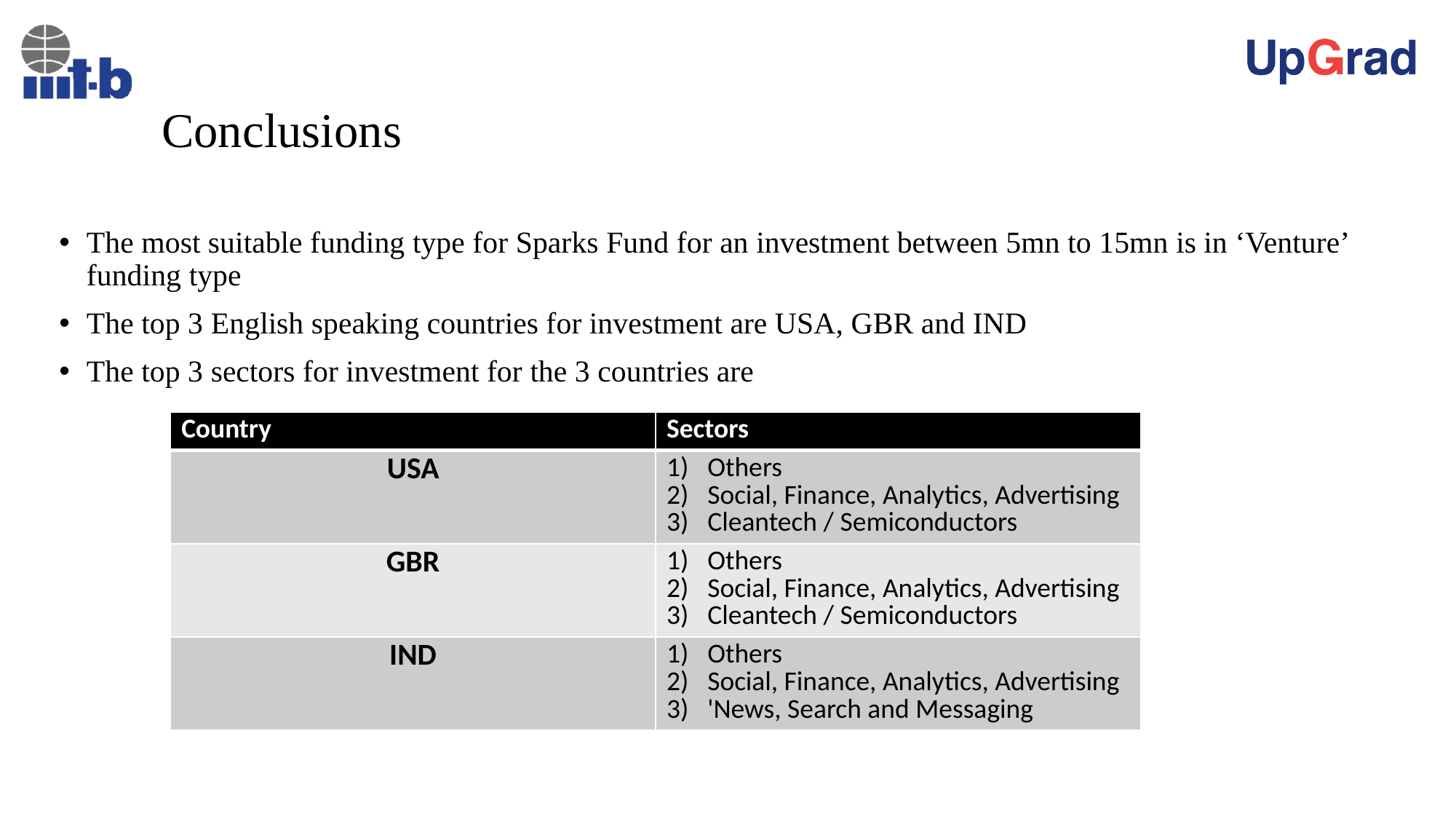

# Conclusions
The most suitable funding type for Sparks Fund for an investment between 5mn to 15mn is in ‘Venture’ funding type
The top 3 English speaking countries for investment are USA, GBR and IND
The top 3 sectors for investment for the 3 countries are
| Country | Sectors |
| --- | --- |
| USA | Others Social, Finance, Analytics, Advertising Cleantech / Semiconductors |
| GBR | Others Social, Finance, Analytics, Advertising Cleantech / Semiconductors |
| IND | Others Social, Finance, Analytics, Advertising 'News, Search and Messaging |